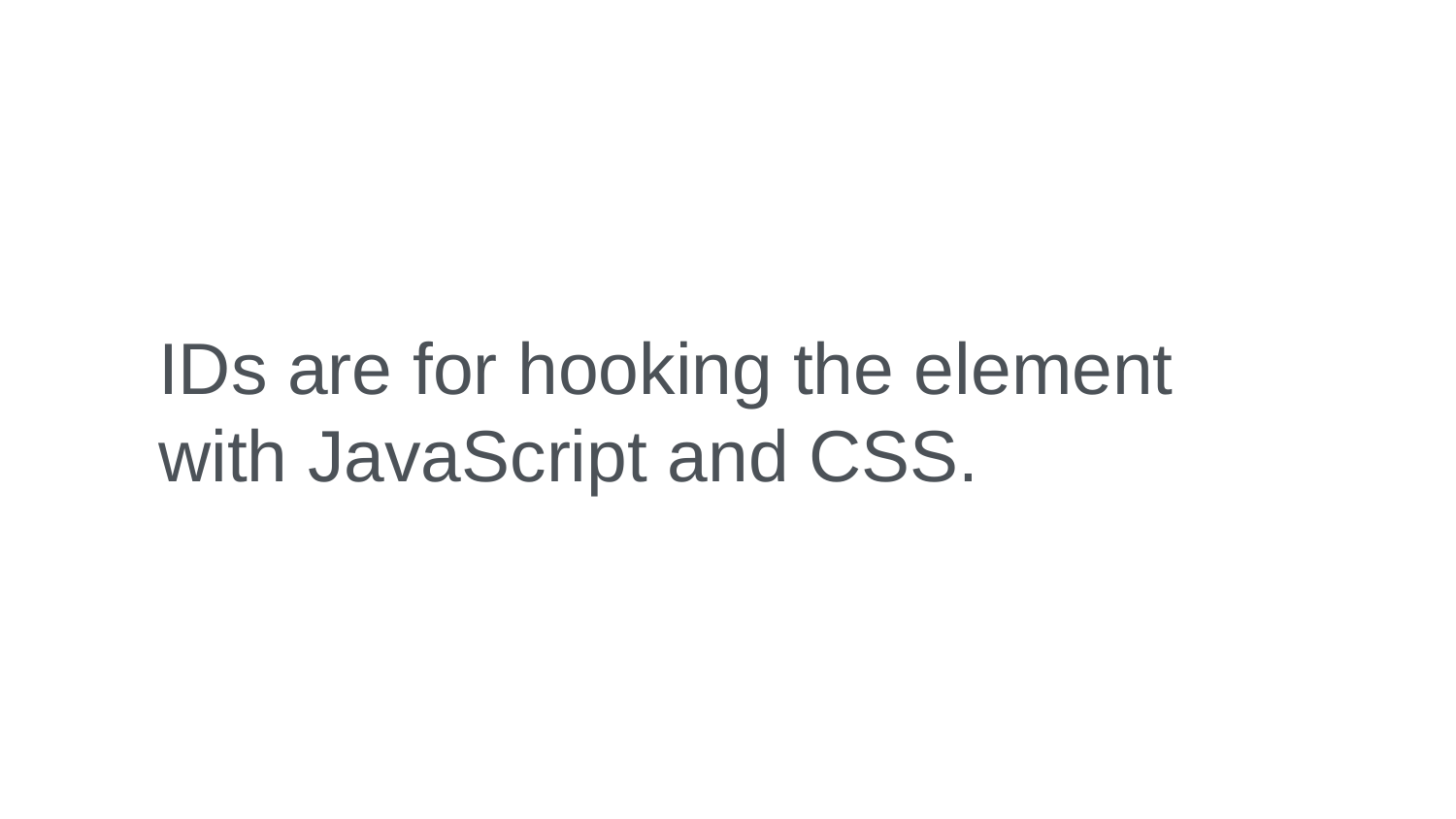

IDs are for hooking the element with JavaScript and CSS.